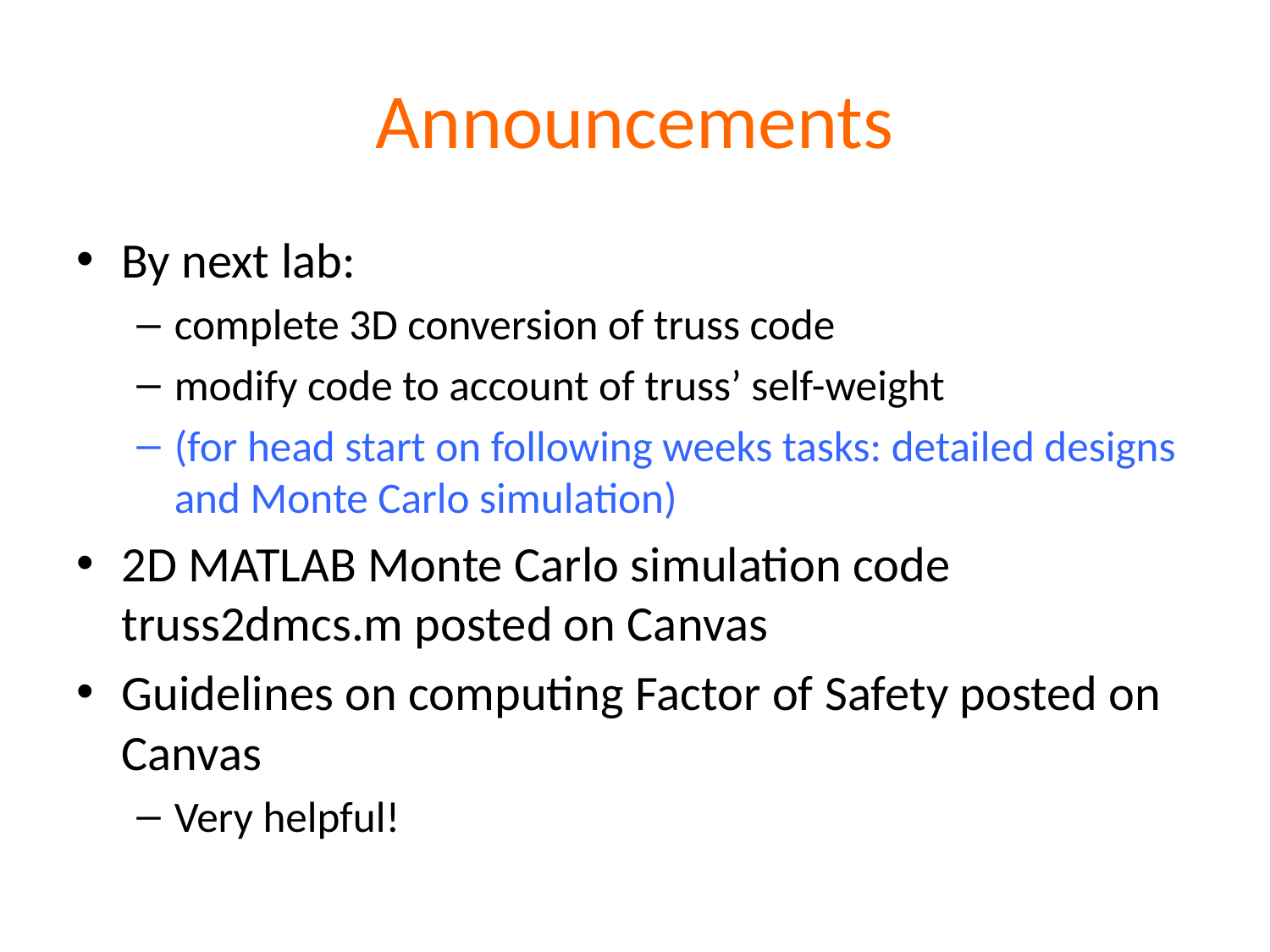

# Announcements
By next lab:
complete 3D conversion of truss code
modify code to account of truss’ self-weight
(for head start on following weeks tasks: detailed designs and Monte Carlo simulation)
2D MATLAB Monte Carlo simulation code truss2dmcs.m posted on Canvas
Guidelines on computing Factor of Safety posted on Canvas
Very helpful!